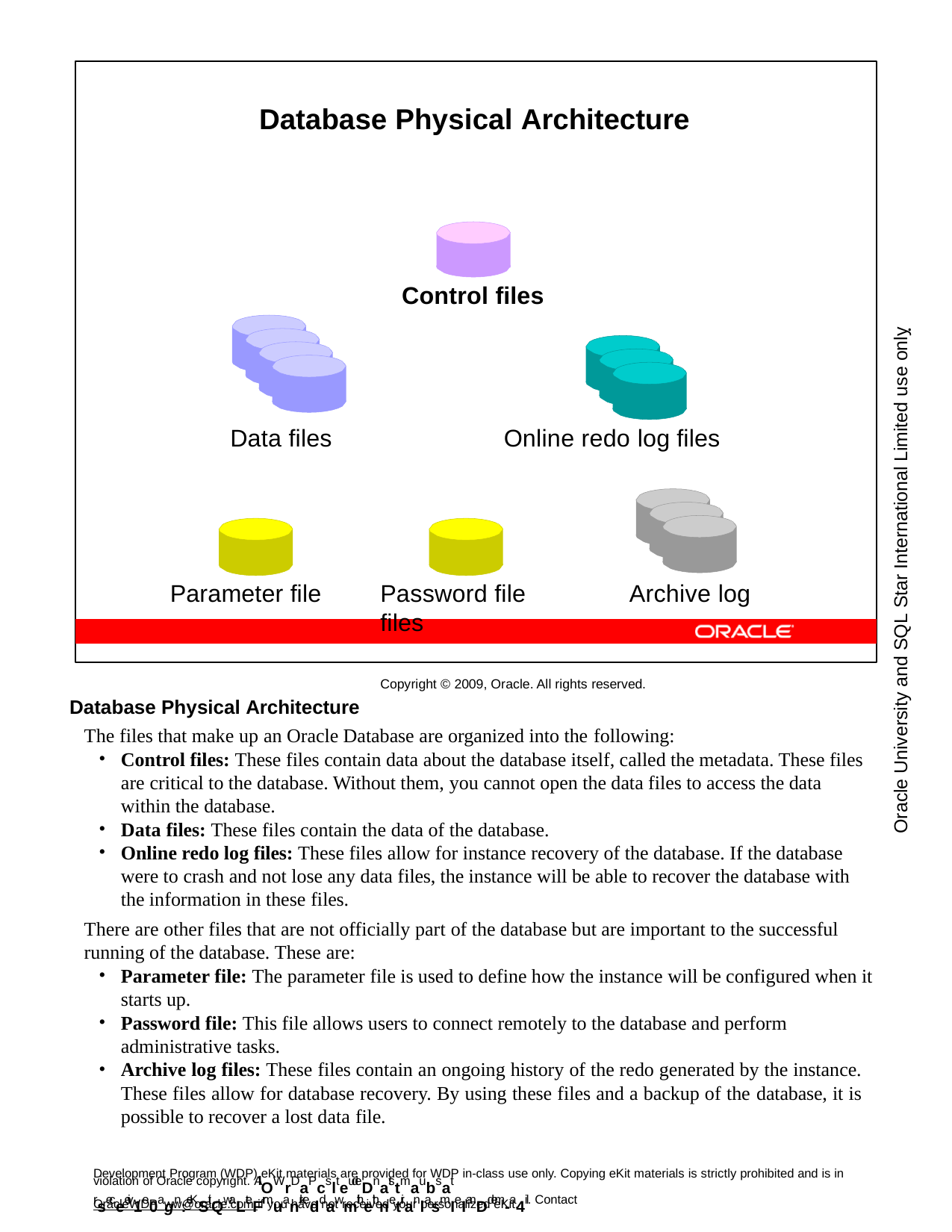

Database Physical Architecture

Control files

Oracle University and SQL Star International Limited use onlyฺ
Data files
Online redo log files
Parameter file
Password file	Archive log files

Copyright © 2009, Oracle. All rights reserved.
Database Physical Architecture
The files that make up an Oracle Database are organized into the following:
Control files: These files contain data about the database itself, called the metadata. These files  are critical to the database. Without them, you cannot open the data files to access the data  within the database.
Data files: These files contain the data of the database.
Online redo log files: These files allow for instance recovery of the database. If the database  were to crash and not lose any data files, the instance will be able to recover the database with  the information in these files.
There are other files that are not officially part of the database but are important to the successful  running of the database. These are:
Parameter file: The parameter file is used to define how the instance will be configured when it  starts up.
Password file: This file allows users to connect remotely to the database and perform  administrative tasks.
Archive log files: These files contain an ongoing history of the redo generated by the instance.  These files allow for database recovery. By using these files and a backup of the database, it is  possible to recover a lost data file.
Development Program (WDP) eKit materials are provided for WDP in-class use only. Copying eKit materials is strictly prohibited and is in
violation of Oracle copyright. AllOWrDaPcslteudeDnatstmaubsat rseceeiv1e0agn :eKSitQwaLteFrmuanrkeddawmithethnetiranlasmIeIanDd em- a4il. Contact
OracleWDP_ww@oracle.com if you have not received your personalized eKit.